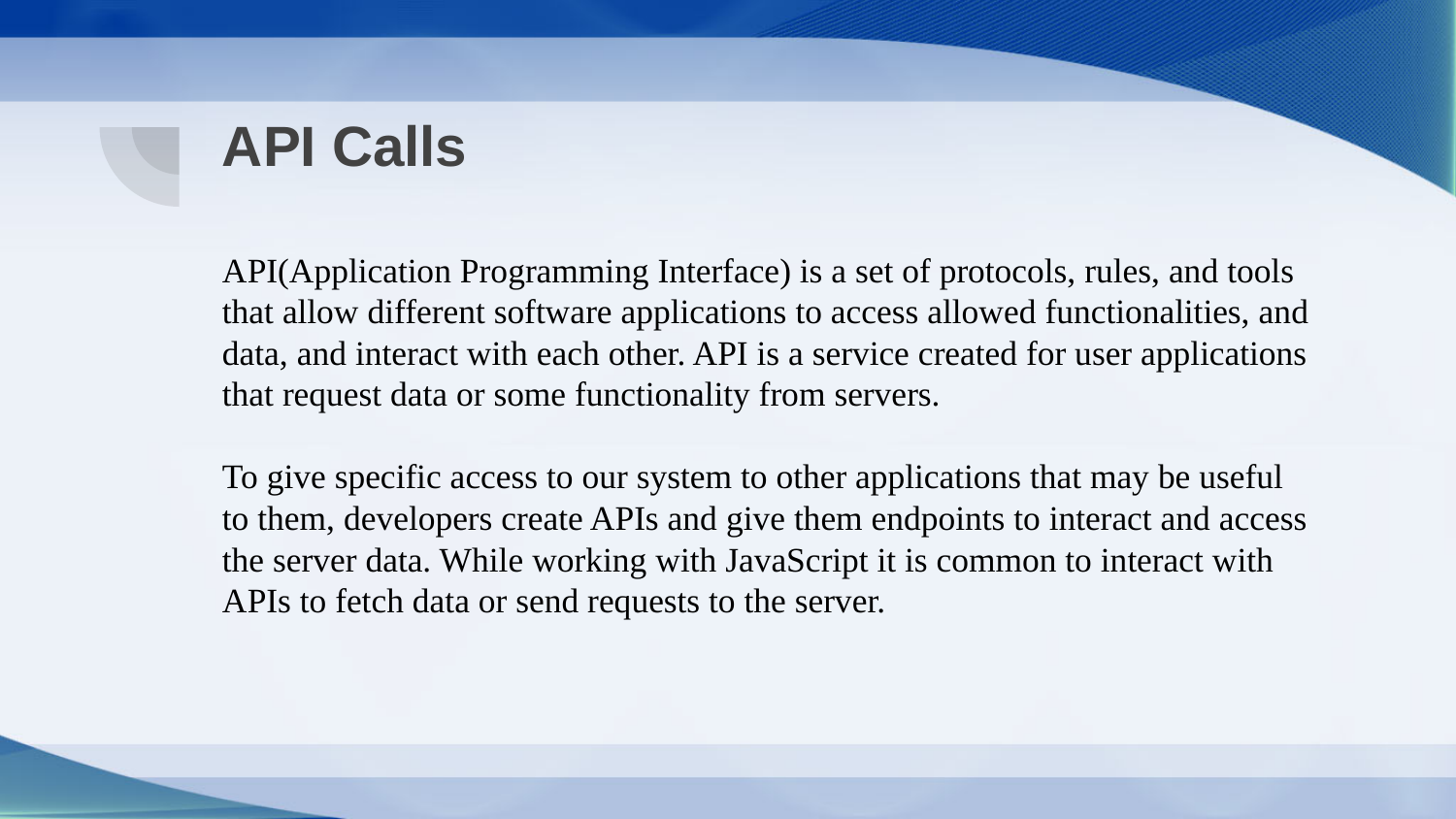

# API Calls

API(Application Programming Interface) is a set of protocols, rules, and tools that allow different software applications to access allowed functionalities, and data, and interact with each other. API is a service created for user applications that request data or some functionality from servers.

To give specific access to our system to other applications that may be useful to them, developers create APIs and give them endpoints to interact and access the server data. While working with JavaScript it is common to interact with APIs to fetch data or send requests to the server.